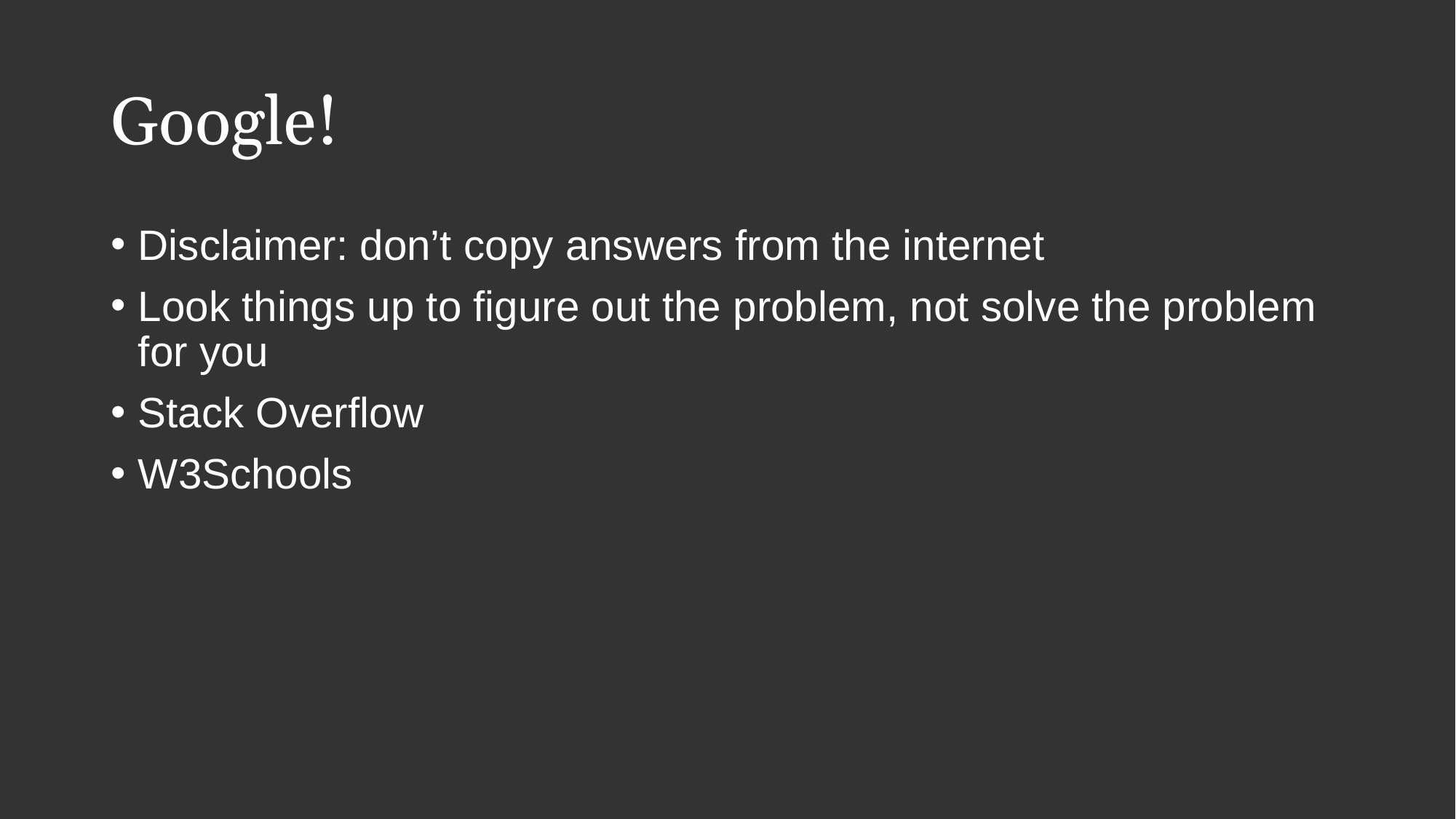

# Google!
Disclaimer: don’t copy answers from the internet
Look things up to figure out the problem, not solve the problem for you
Stack Overflow
W3Schools